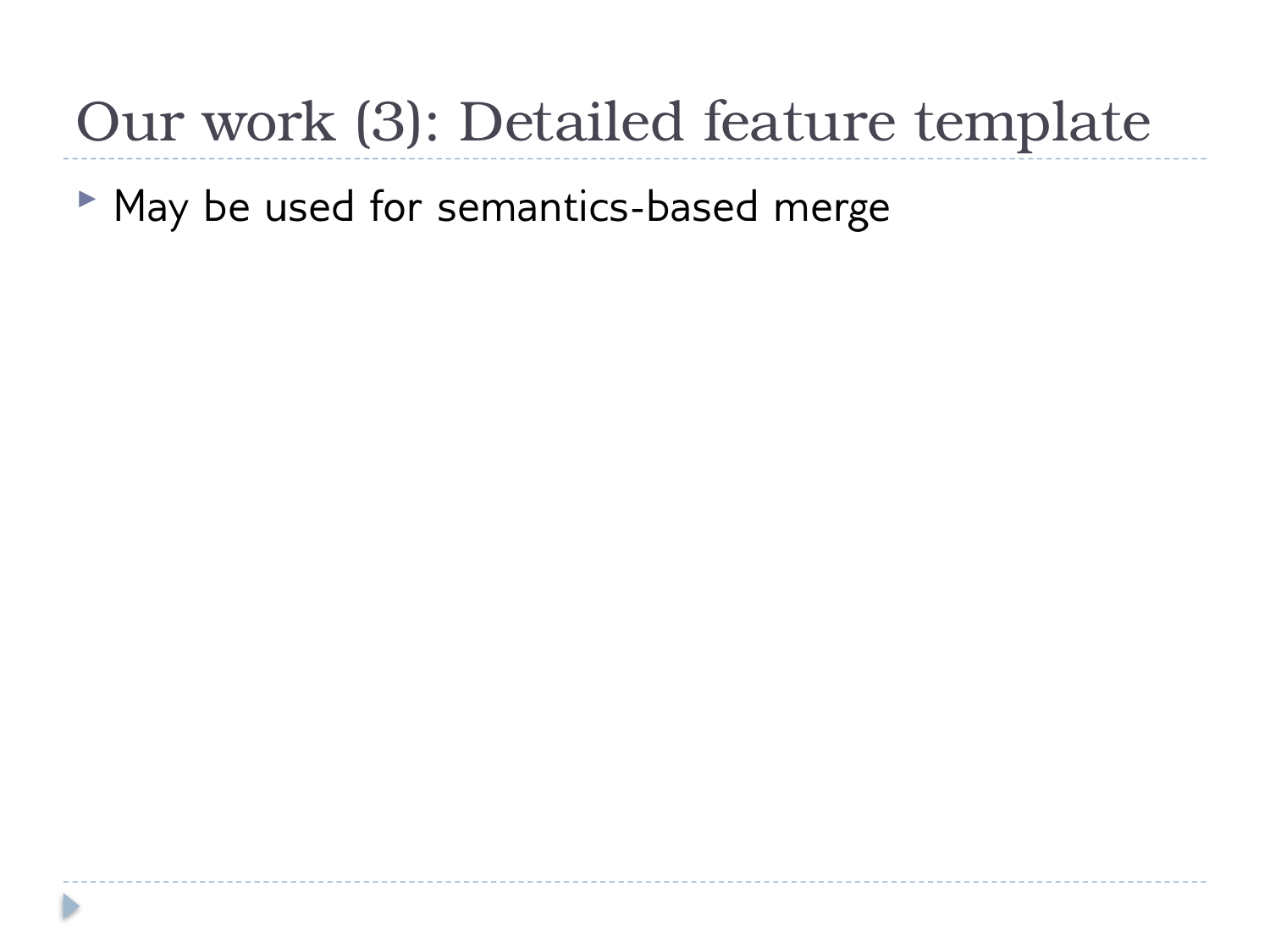

# Our work (3): Detailed feature template
May be used for semantics-based merge